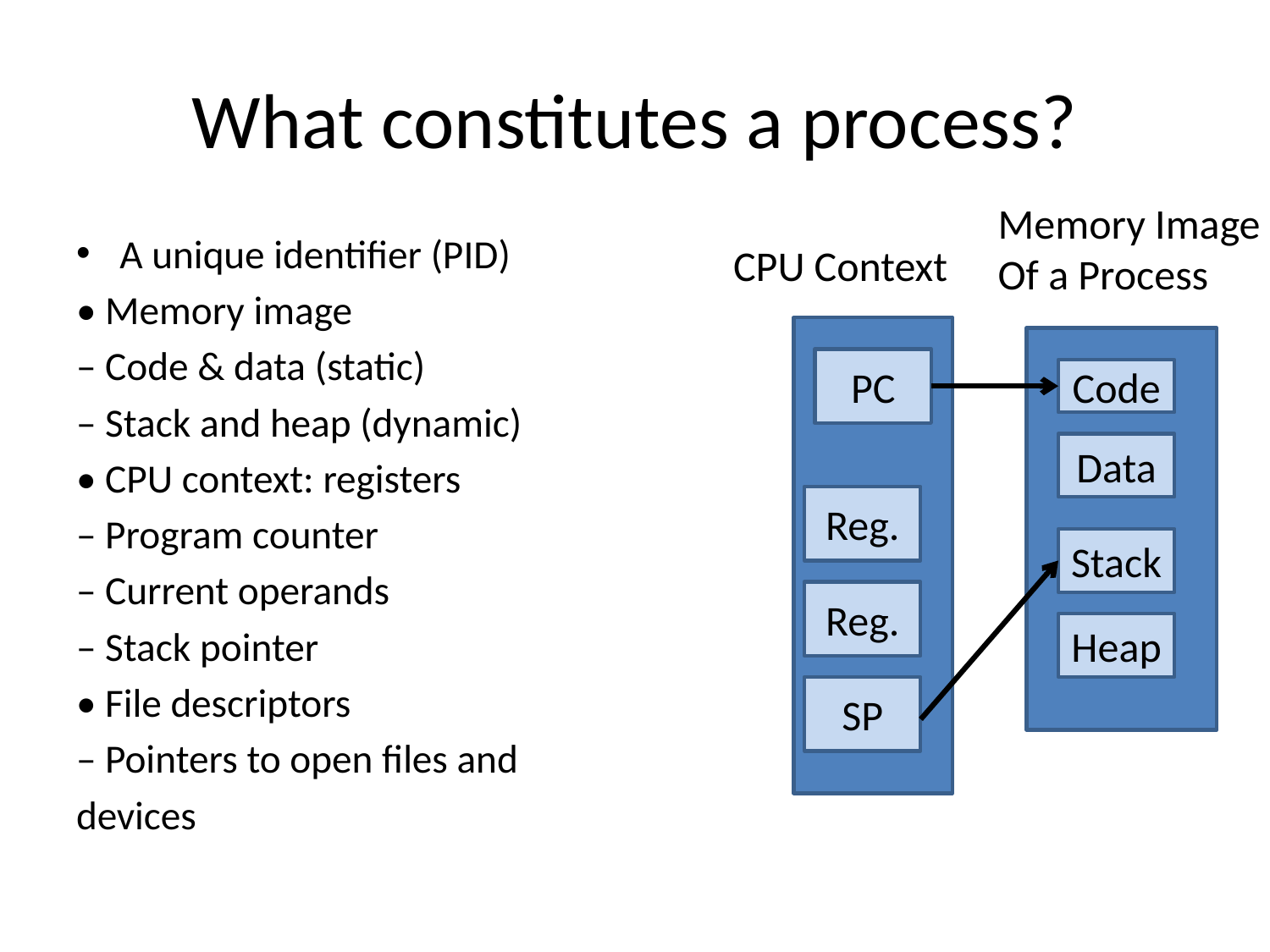

# What constitutes a process?
Memory Image
Of a Process
A unique identifier (PID)
• Memory image
– Code & data (static)
– Stack and heap (dynamic)
• CPU context: registers
– Program counter
– Current operands
– Stack pointer
• File descriptors
– Pointers to open files and
devices
CPU Context

PC
Code
Data
Reg.
Stack
Reg.
Heap
SP